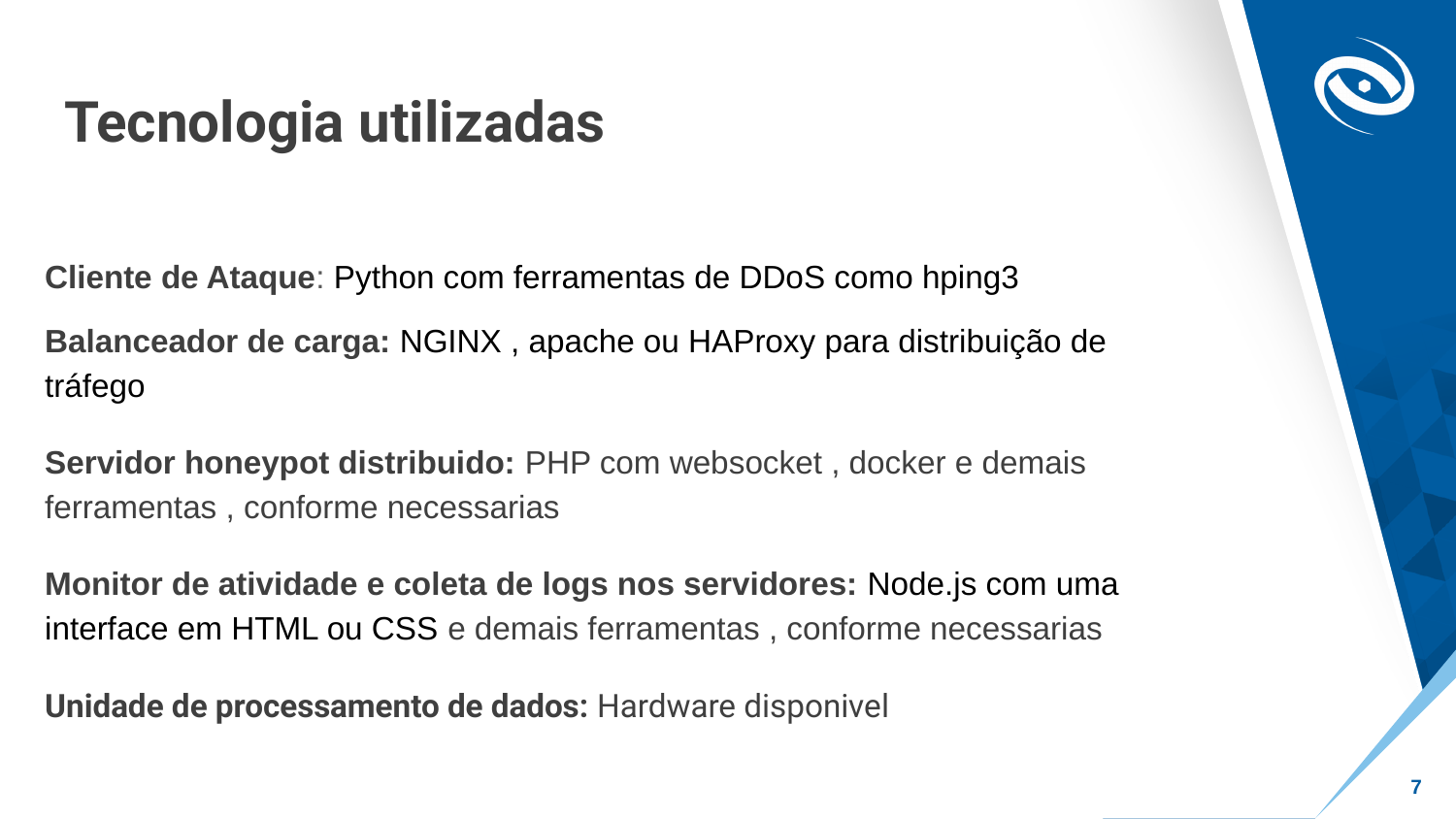

# Tecnologia utilizadas
Cliente de Ataque: Python com ferramentas de DDoS como hping3
Balanceador de carga: NGINX , apache ou HAProxy para distribuição de tráfego
Servidor honeypot distribuido: PHP com websocket , docker e demais ferramentas , conforme necessarias
Monitor de atividade e coleta de logs nos servidores: Node.js com uma interface em HTML ou CSS e demais ferramentas , conforme necessarias
Unidade de processamento de dados: Hardware disponivel
7